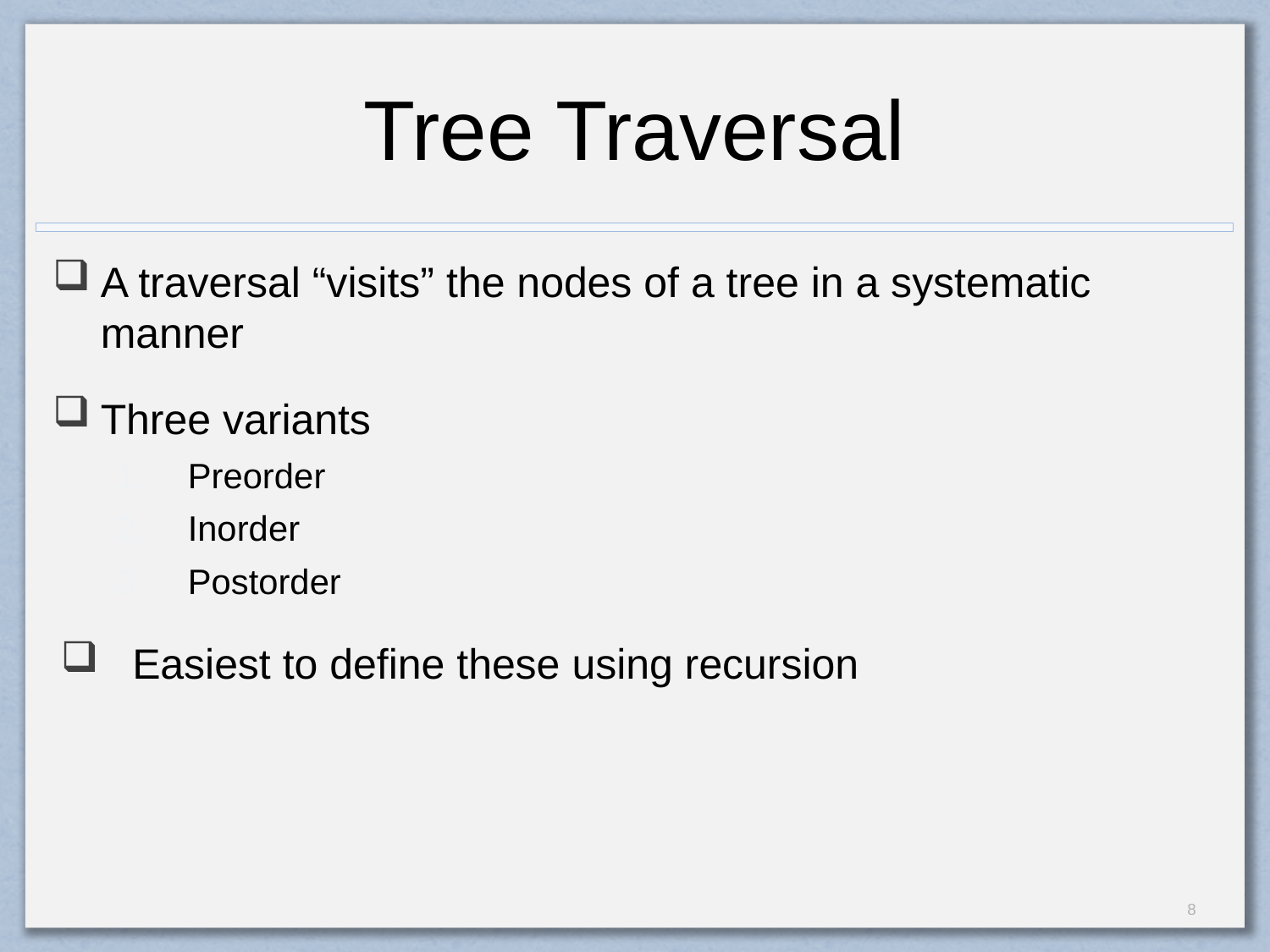

# Tree Traversal
A traversal “visits” the nodes of a tree in a systematic manner
Three variants
Preorder
Inorder
Postorder
Easiest to define these using recursion

8